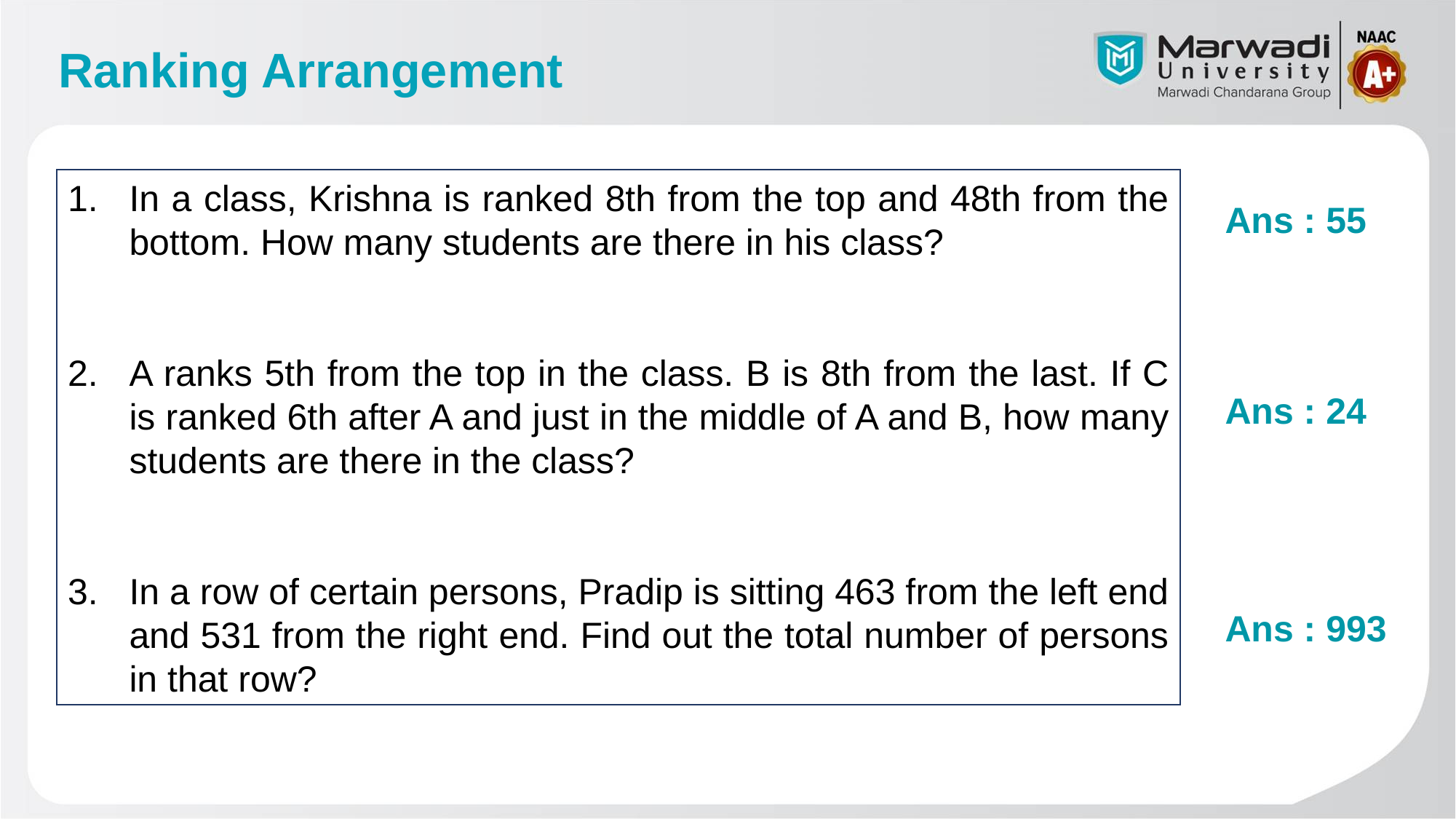

# Ranking Arrangement
In a class, Krishna is ranked 8th from the top and 48th from the bottom. How many students are there in his class?

A ranks 5th from the top in the class. B is 8th from the last. If C is ranked 6th after A and just in the middle of A and B, how many students are there in the class?

In a row of certain persons, Pradip is sitting 463 from the left end and 531 from the right end. Find out the total number of persons in that row?
Ans : 55
Ans : 24
Ans : 993